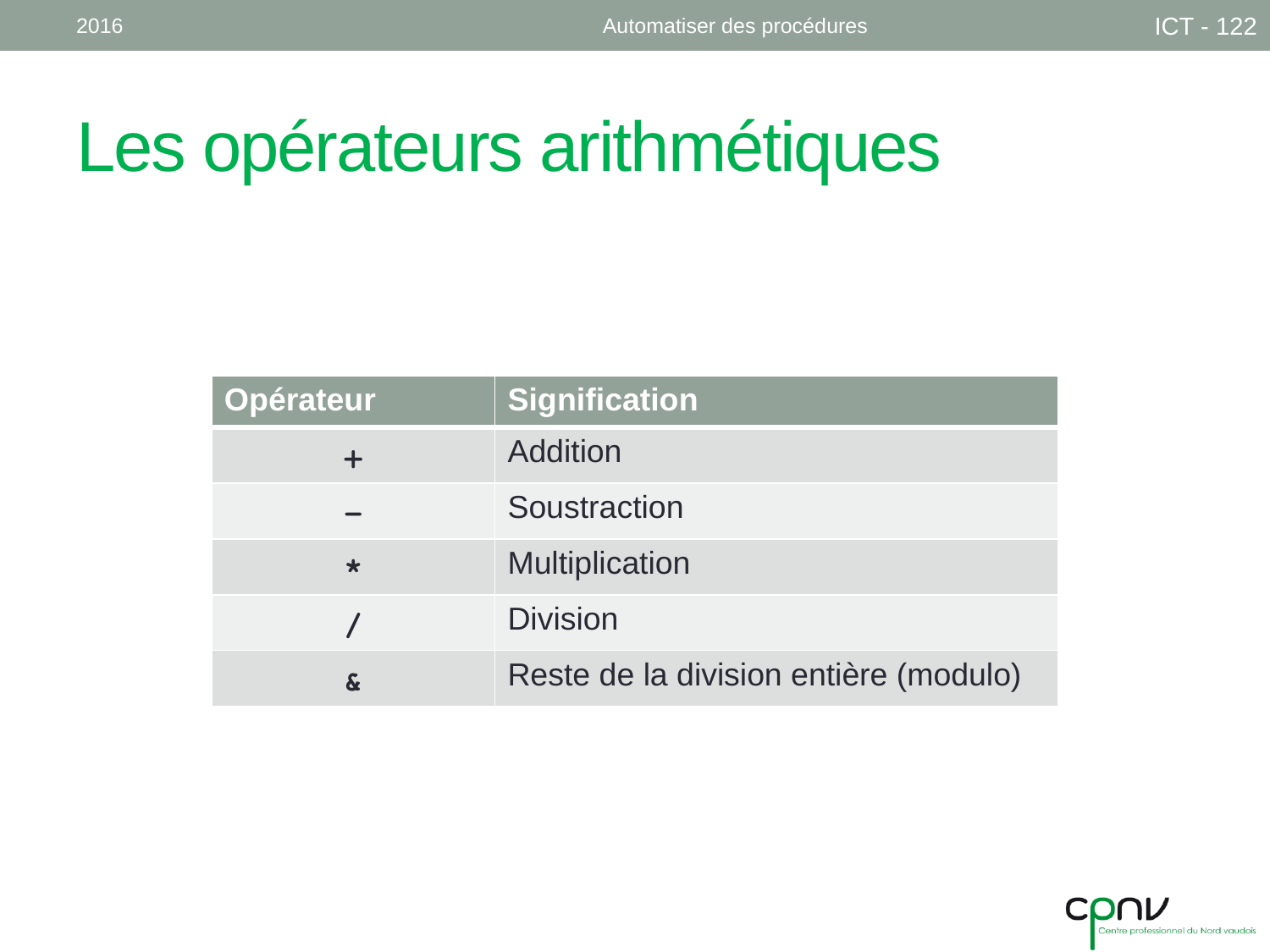

2016
Automatiser des procédures
ICT - 122
# Les opérateurs arithmétiques
| Opérateur | Signification |
| --- | --- |
| + | Addition |
| - | Soustraction |
| \* | Multiplication |
| / | Division |
| & | Reste de la division entière (modulo) |